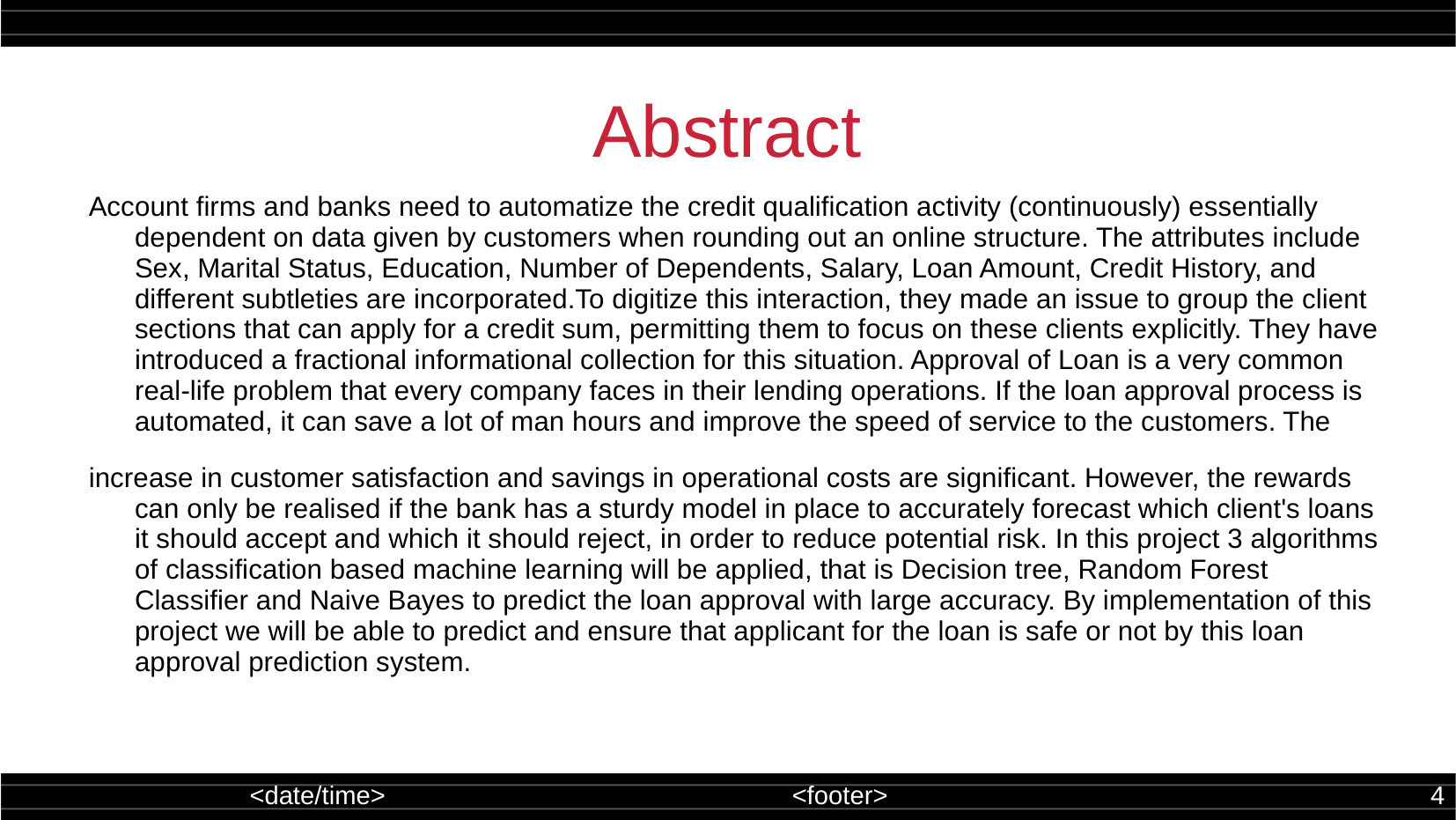

Abstract
Account firms and banks need to automatize the credit qualification activity (continuously) essentially dependent on data given by customers when rounding out an online structure. The attributes include Sex, Marital Status, Education, Number of Dependents, Salary, Loan Amount, Credit History, and different subtleties are incorporated.To digitize this interaction, they made an issue to group the client sections that can apply for a credit sum, permitting them to focus on these clients explicitly. They have introduced a fractional informational collection for this situation. Approval of Loan is a very common real-life problem that every company faces in their lending operations. If the loan approval process is automated, it can save a lot of man hours and improve the speed of service to the customers. The
increase in customer satisfaction and savings in operational costs are significant. However, the rewards can only be realised if the bank has a sturdy model in place to accurately forecast which client's loans it should accept and which it should reject, in order to reduce potential risk. In this project 3 algorithms of classification based machine learning will be applied, that is Decision tree, Random Forest Classifier and Naive Bayes to predict the loan approval with large accuracy. By implementation of this project we will be able to predict and ensure that applicant for the loan is safe or not by this loan approval prediction system.